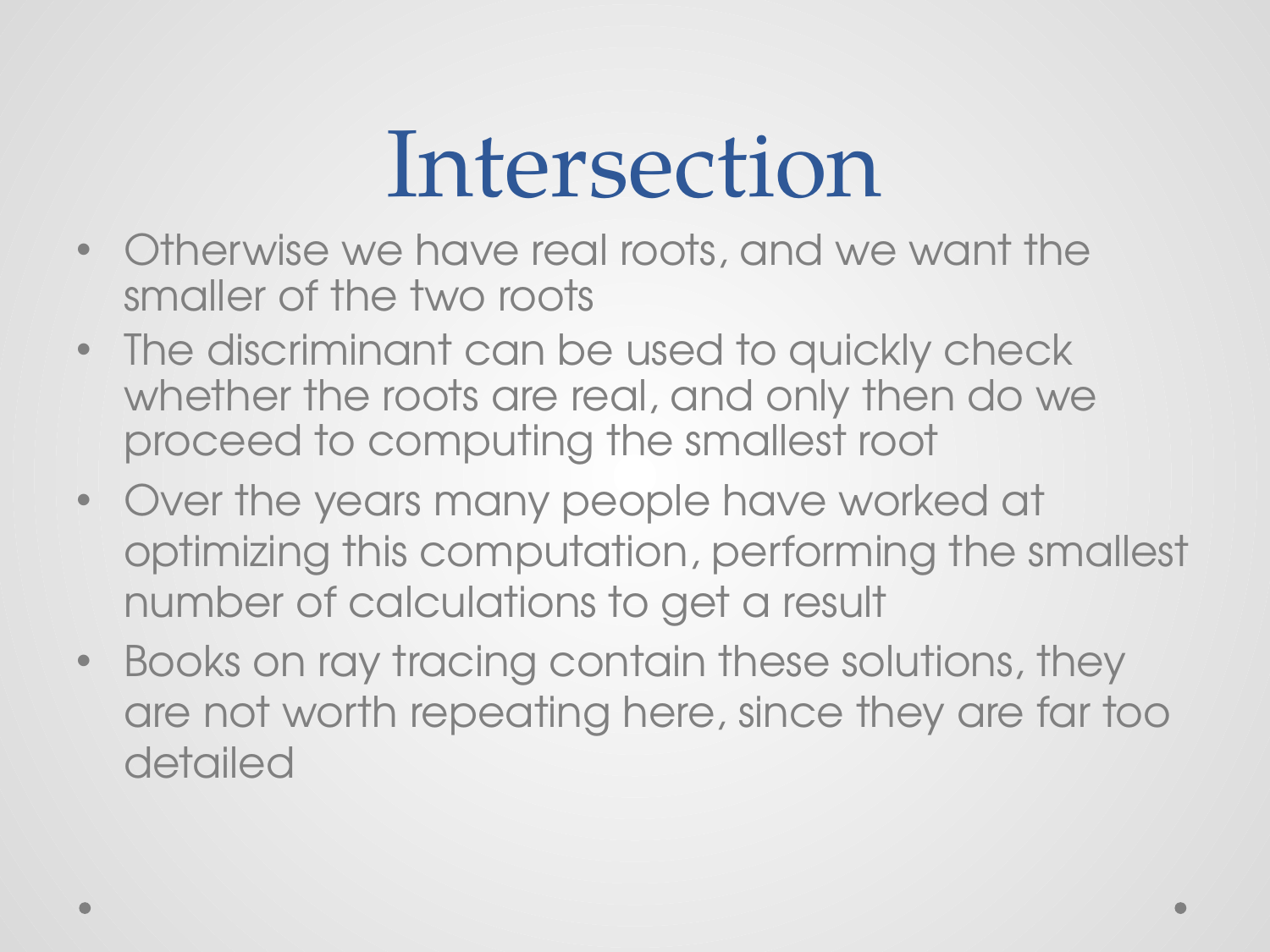

# Intersection
Otherwise we have real roots, and we want the smaller of the two roots
The discriminant can be used to quickly check whether the roots are real, and only then do we proceed to computing the smallest root
Over the years many people have worked at optimizing this computation, performing the smallest number of calculations to get a result
Books on ray tracing contain these solutions, they are not worth repeating here, since they are far too detailed